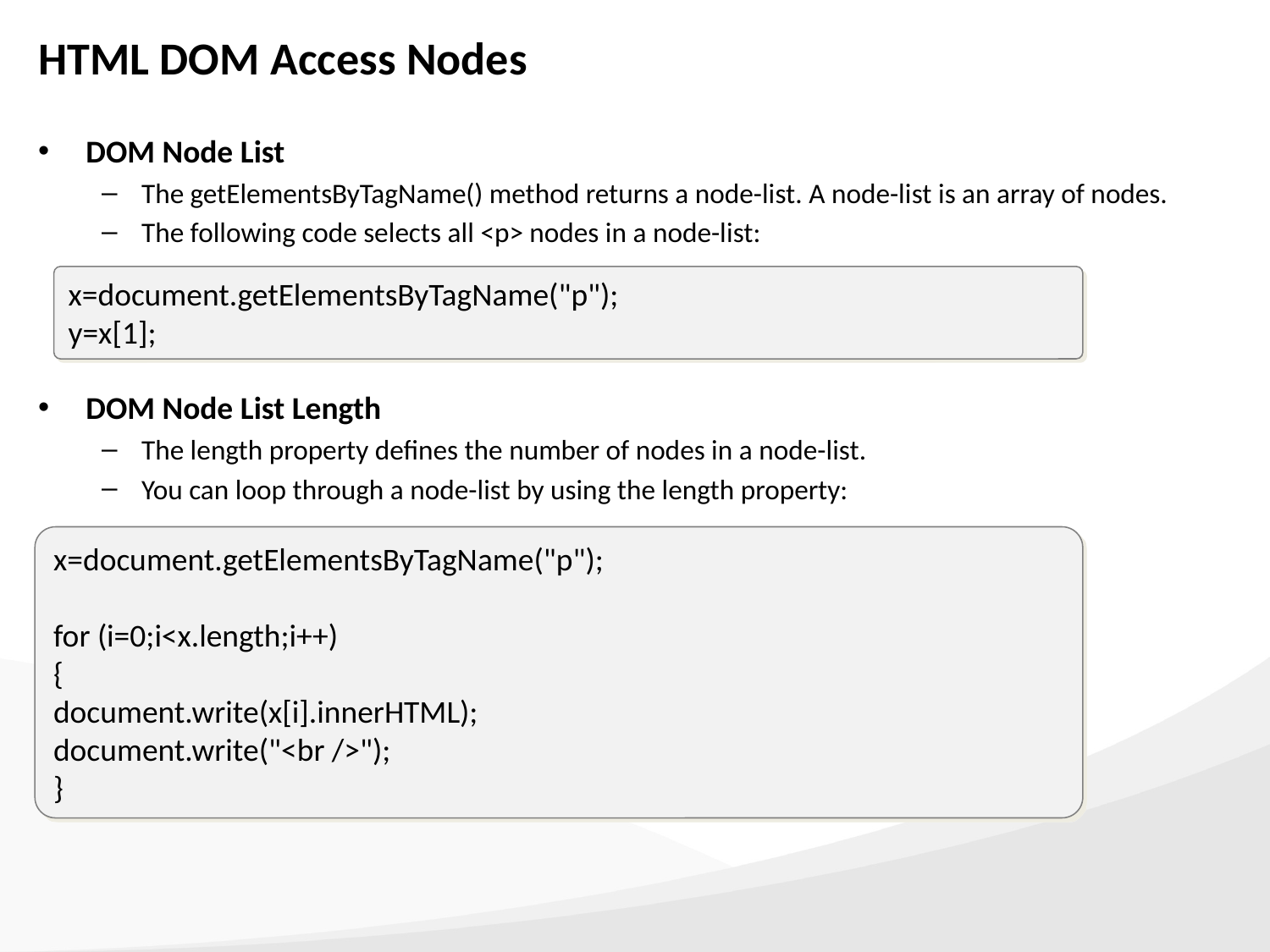

# HTML DOM Access Nodes
DOM Node List
The getElementsByTagName() method returns a node-list. A node-list is an array of nodes.
The following code selects all <p> nodes in a node-list:

DOM Node List Length
The length property defines the number of nodes in a node-list.
You can loop through a node-list by using the length property:
x=document.getElementsByTagName("p");
y=x[1];
x=document.getElementsByTagName("p");
for (i=0;i<x.length;i++)
{
document.write(x[i].innerHTML);
document.write("<br />");
}